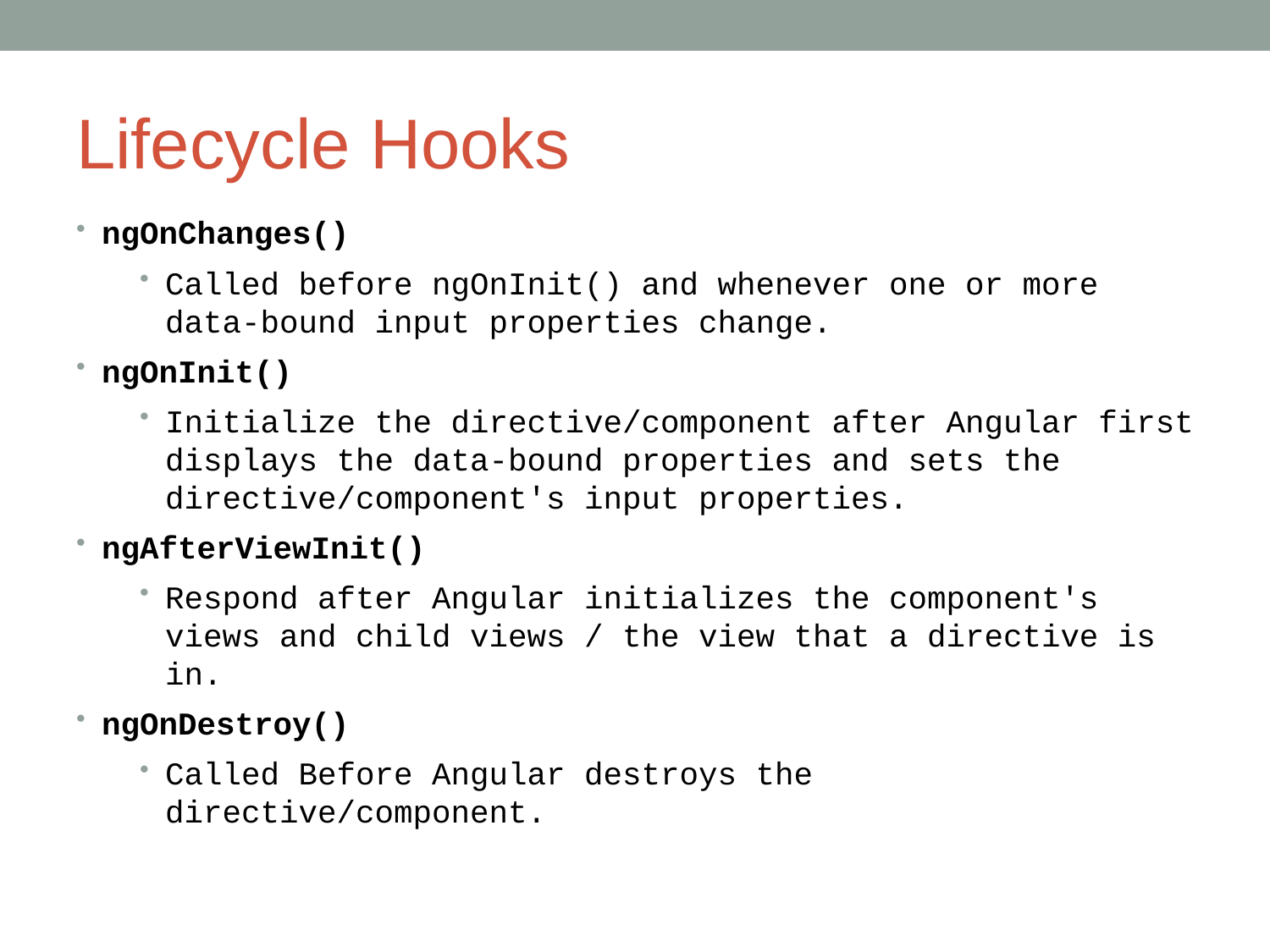

# Lifecycle Hooks
ngOnChanges()
Called before ngOnInit() and whenever one or more data-bound input properties change.
ngOnInit()
Initialize the directive/component after Angular first displays the data-bound properties and sets the directive/component's input properties.
ngAfterViewInit()
Respond after Angular initializes the component's views and child views / the view that a directive is in.
ngOnDestroy()
Called Before Angular destroys the directive/component.